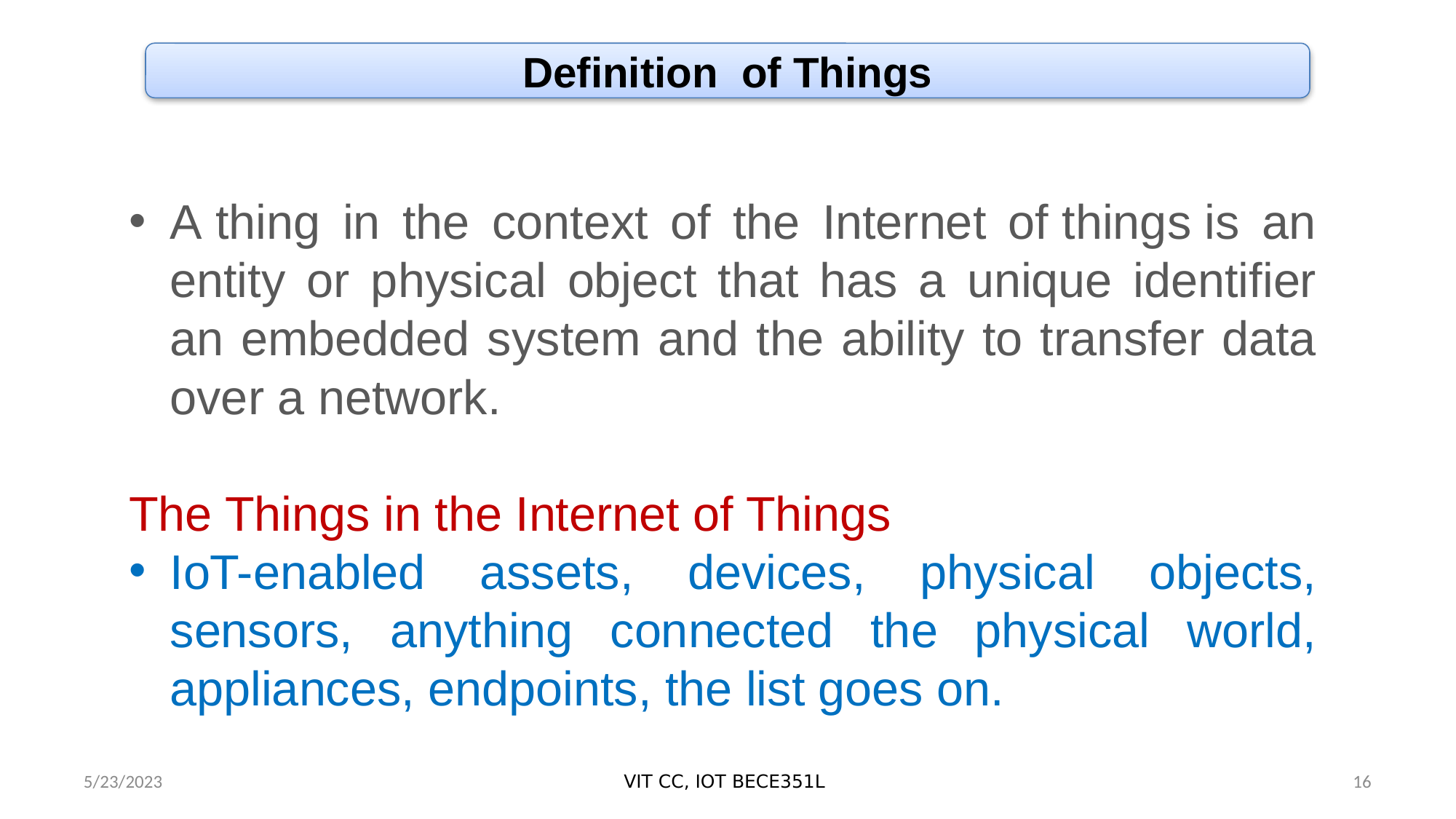

Definition  of Things
A thing in the context of the Internet of things is an entity or physical object that has a unique identifier an embedded system and the ability to transfer data over a network.

The Things in the Internet of Things
IoT-enabled assets, devices, physical objects, sensors, anything connected the physical world, appliances, endpoints, the list goes on.
5/23/2023
VIT CC, IOT BECE351L
16